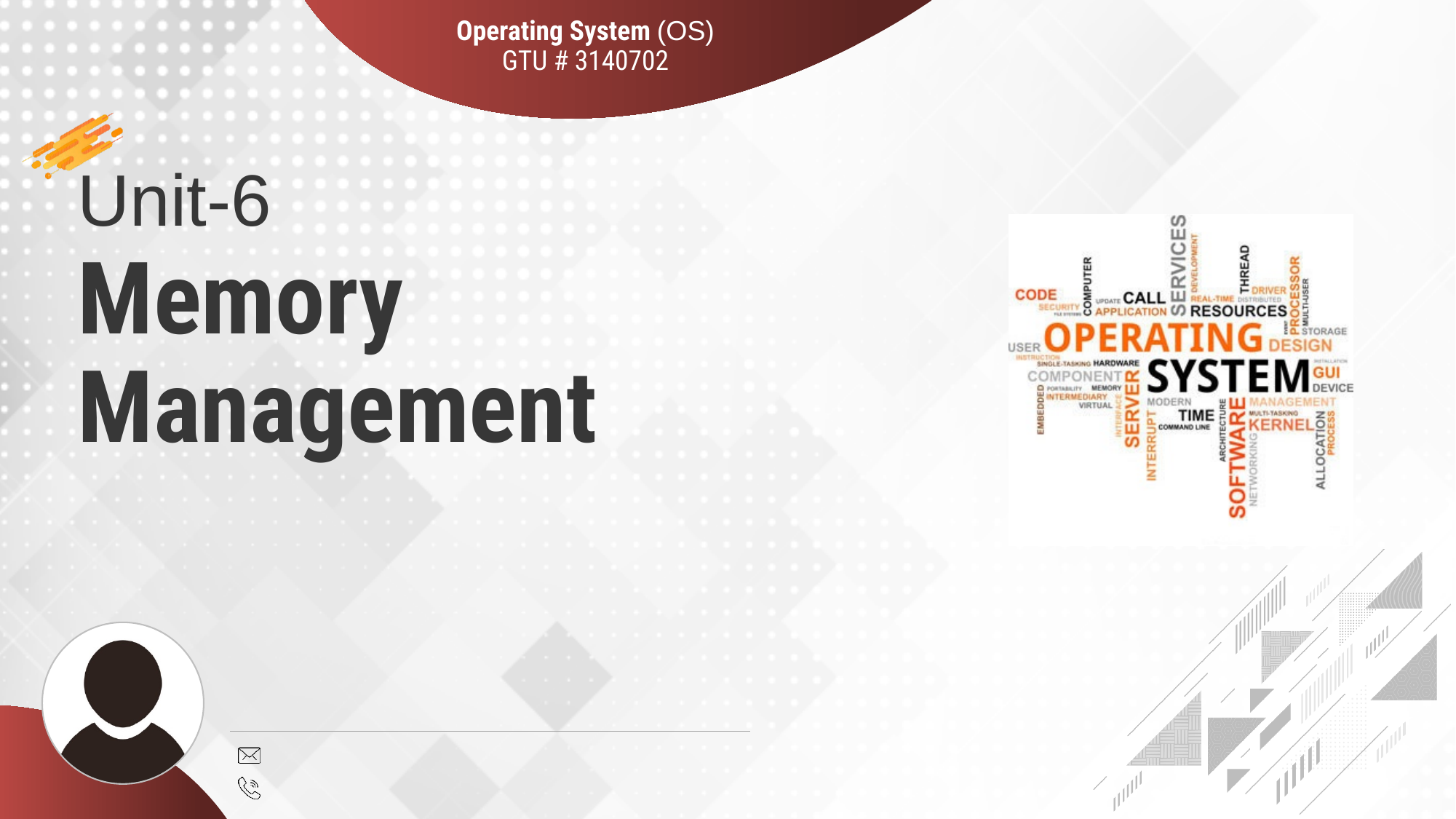

Operating System (OS)
GTU # 3140702
# Unit-6 Memory Management